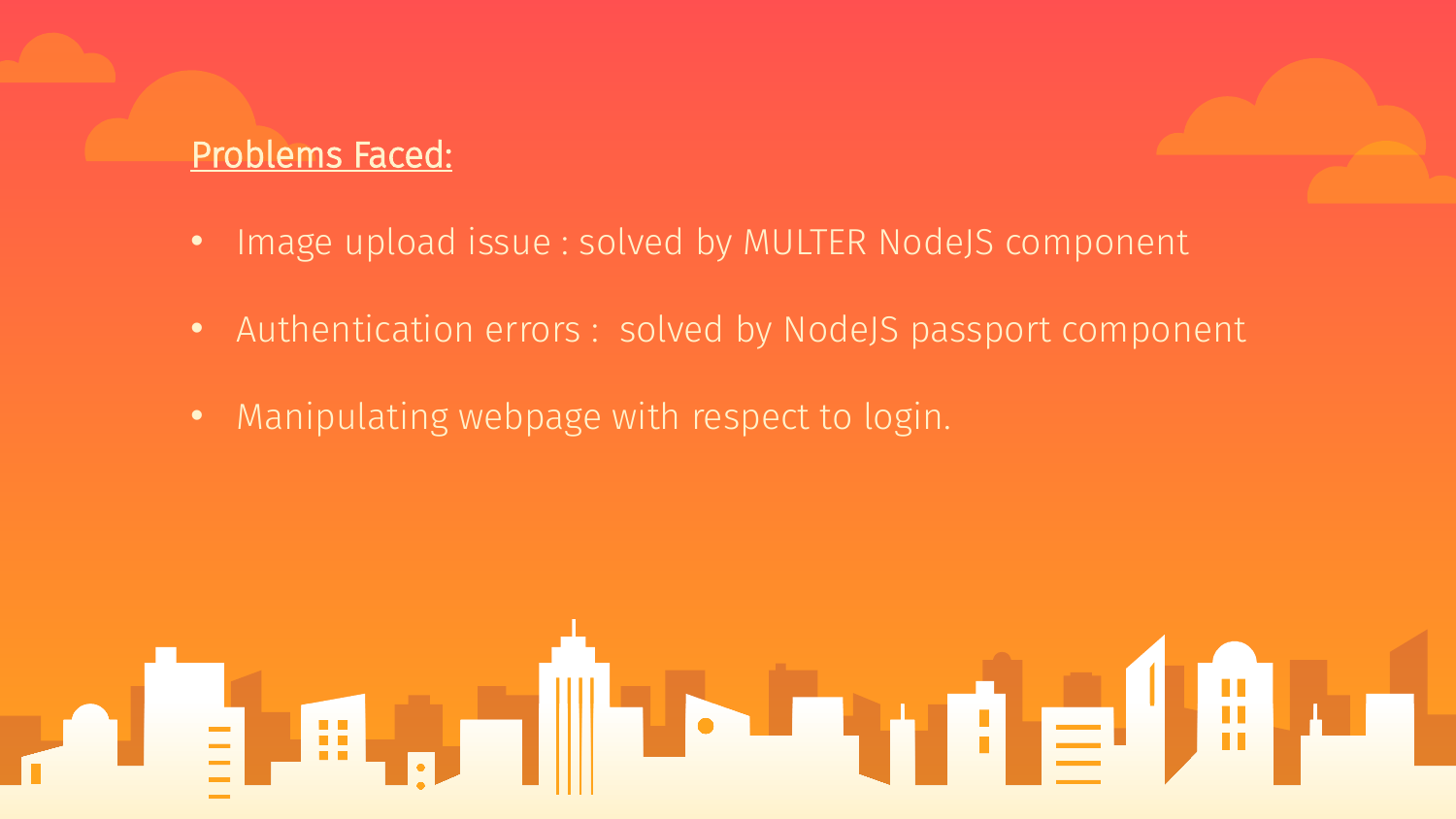

Problems Faced:

Image upload issue : solved by MULTER NodeJS component

Authentication errors :  solved by NodeJS passport component

Manipulating webpage with respect to login.